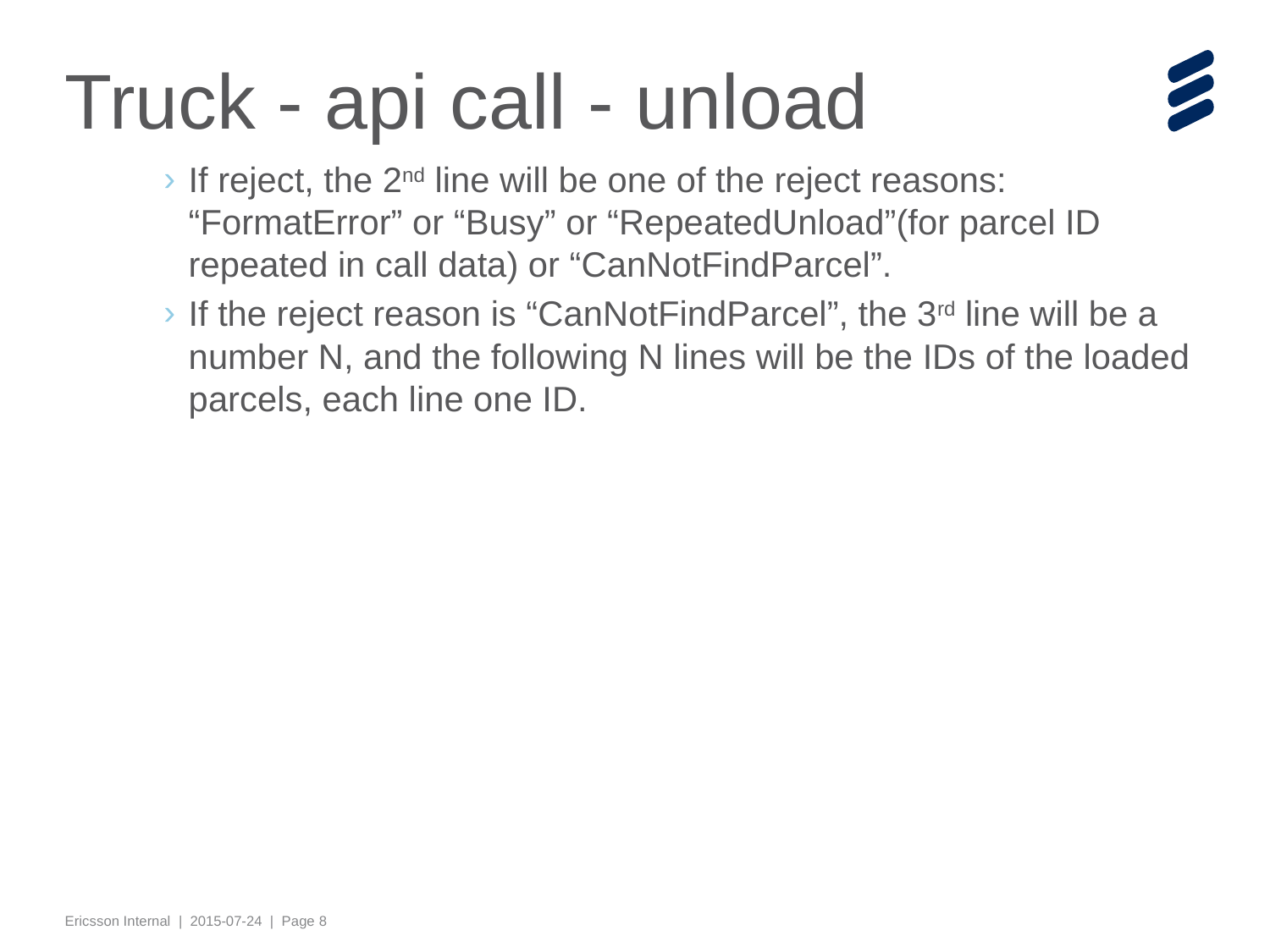

# Truck - api call - unload
If reject, the 2nd line will be one of the reject reasons:
“FormatError” or “Busy” or “RepeatedUnload”(for parcel ID repeated in call data) or “CanNotFindParcel”.
If the reject reason is “CanNotFindParcel”, the 3rd line will be a number N, and the following N lines will be the IDs of the loaded parcels, each line one ID.